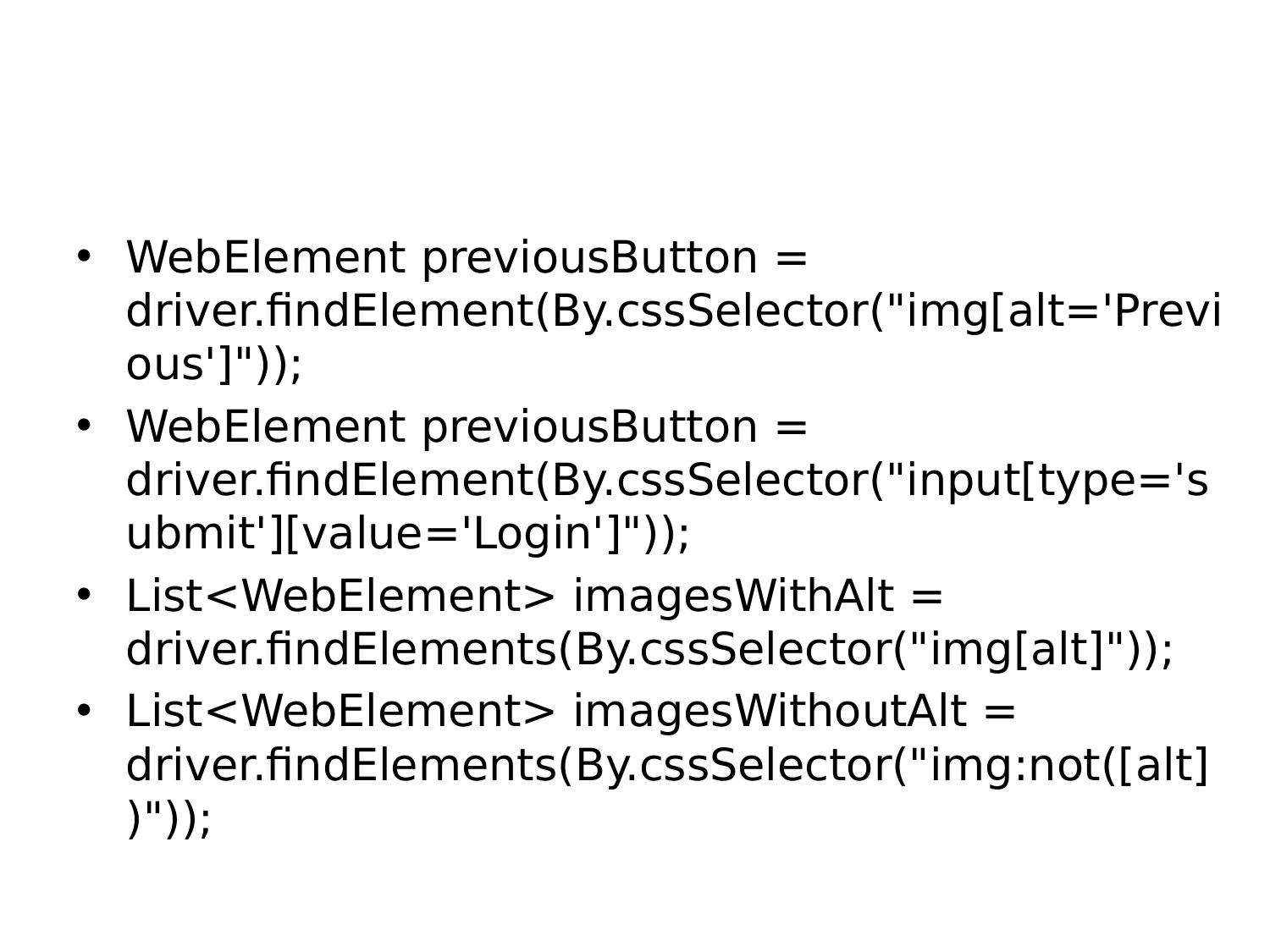

#
WebElement previousButton = driver.findElement(By.cssSelector("img[alt='Previous']"));
WebElement previousButton = driver.findElement(By.cssSelector("input[type='submit'][value='Login']"));
List<WebElement> imagesWithAlt = driver.findElements(By.cssSelector("img[alt]"));
List<WebElement> imagesWithoutAlt = driver.findElements(By.cssSelector("img:not([alt])"));